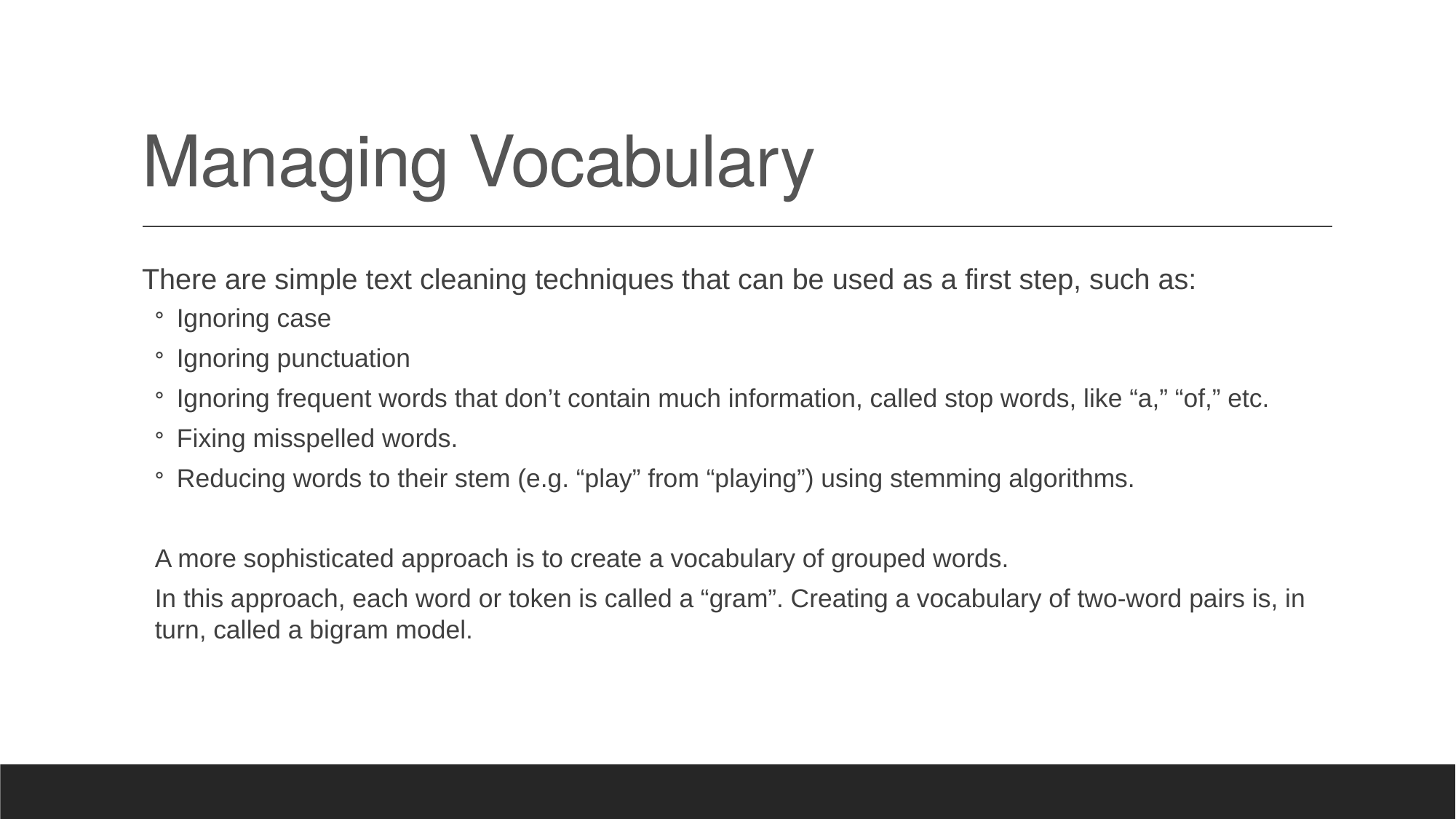

# Managing Vocabulary
There are simple text cleaning techniques that can be used as a first step, such as:
Ignoring case
Ignoring punctuation
Ignoring frequent words that don’t contain much information, called stop words, like “a,” “of,” etc.
Fixing misspelled words.
Reducing words to their stem (e.g. “play” from “playing”) using stemming algorithms.

A more sophisticated approach is to create a vocabulary of grouped words.
In this approach, each word or token is called a “gram”. Creating a vocabulary of two-word pairs is, in turn, called a bigram model.